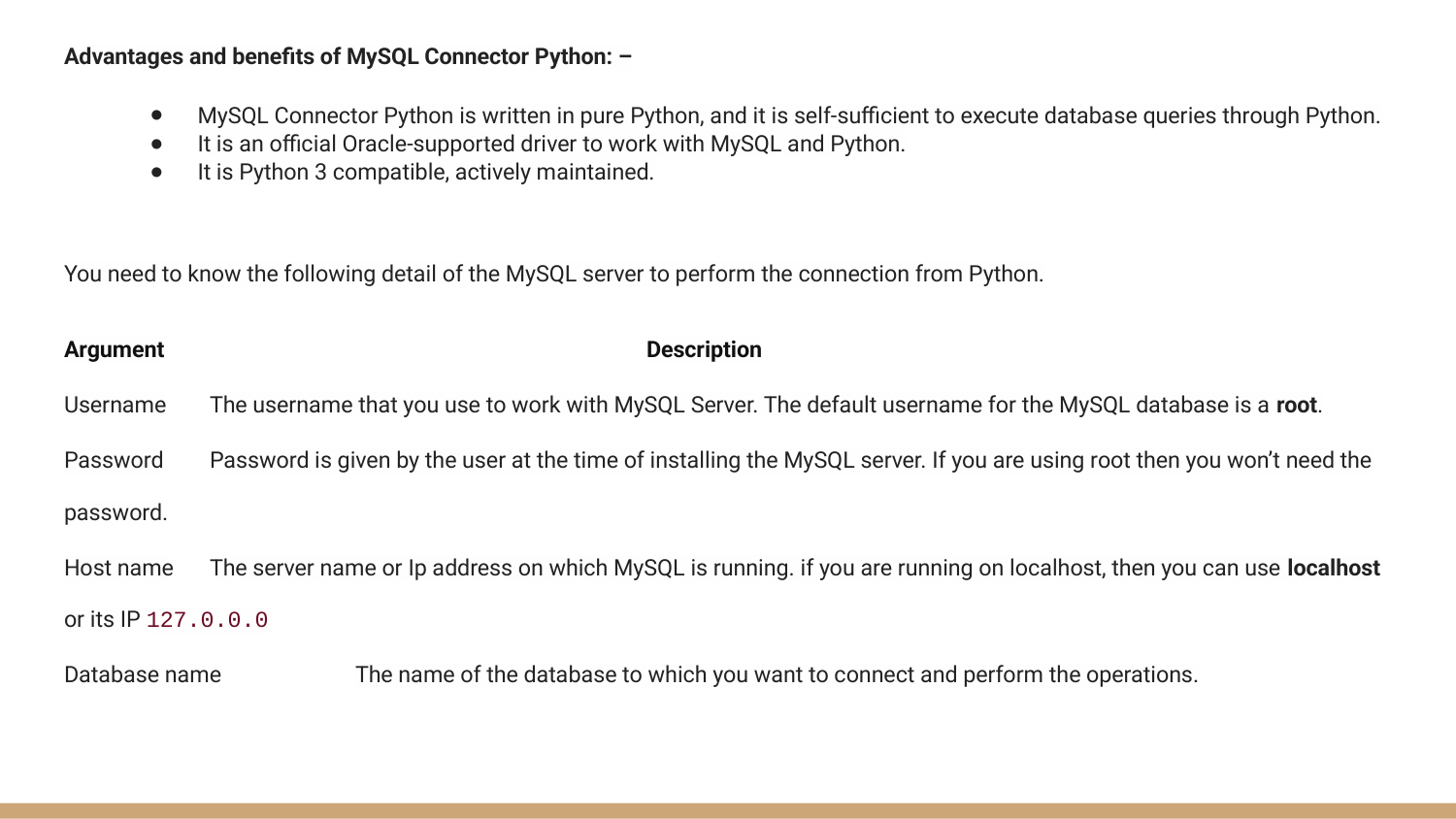

Advantages and benefits of MySQL Connector Python: –
MySQL Connector Python is written in pure Python, and it is self-sufficient to execute database queries through Python.
It is an official Oracle-supported driver to work with MySQL and Python.
It is Python 3 compatible, actively maintained.
You need to know the following detail of the MySQL server to perform the connection from Python.
Argument				Description
Username	The username that you use to work with MySQL Server. The default username for the MySQL database is a root.
Password	Password is given by the user at the time of installing the MySQL server. If you are using root then you won’t need the password.
Host name	The server name or Ip address on which MySQL is running. if you are running on localhost, then you can use localhost or its IP 127.0.0.0
Database name	The name of the database to which you want to connect and perform the operations.

#